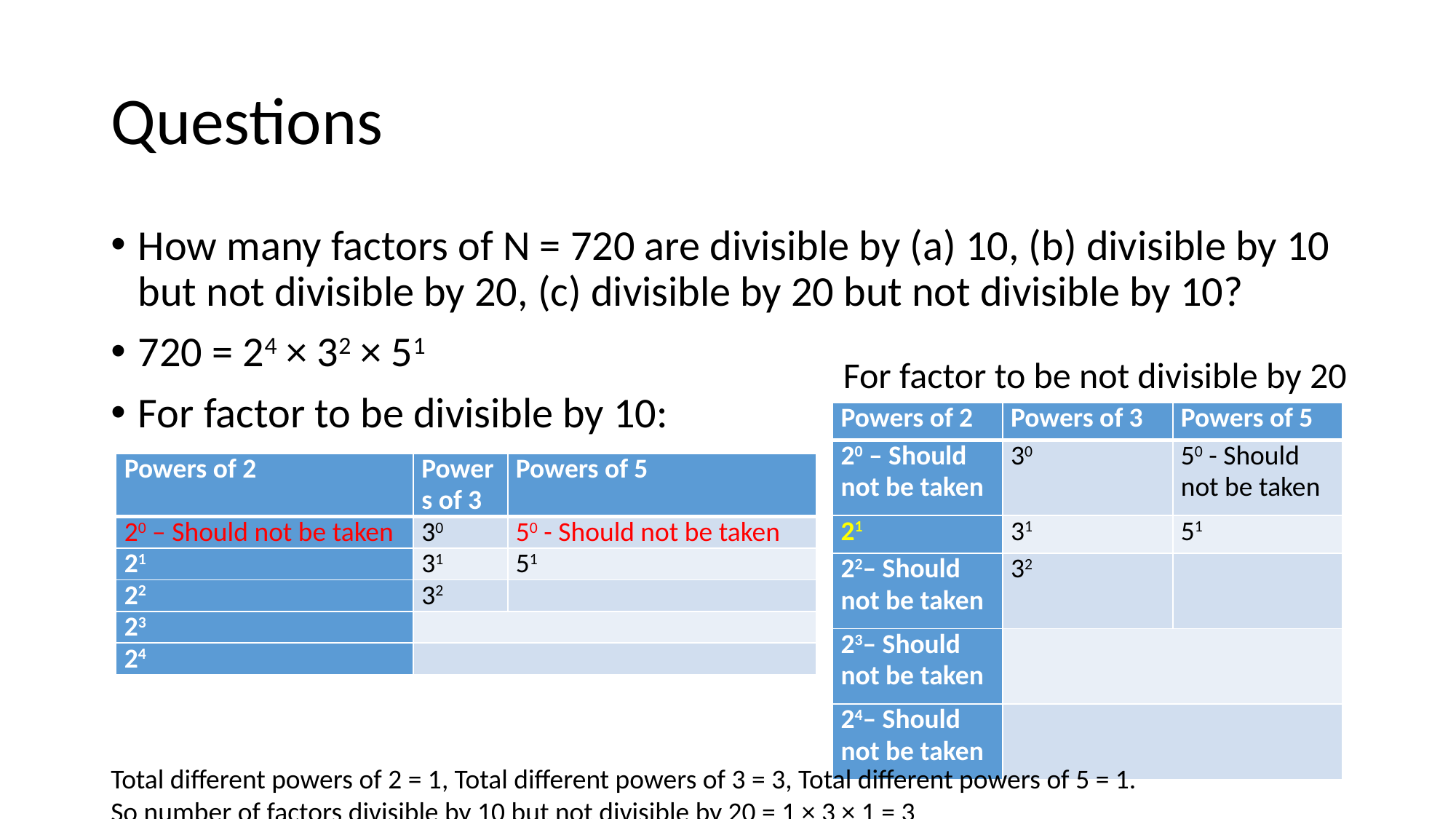

# Questions
How many factors of N = 720 are divisible by (a) 10, (b) divisible by 10 but not divisible by 20, (c) divisible by 20 but not divisible by 10?
720 = 24 × 32 × 51
For factor to be divisible by 10:

For factor to be not divisible by 20
| Powers of 2 | Powers of 3 | Powers of 5 |
| --- | --- | --- |
| 20 – Should not be taken | 30 | 50 - Should not be taken |
| 21 | 31 | 51 |
| 22– Should not be taken | 32 |  |
| 23– Should not be taken |  |  |
| 24– Should not be taken |  |  |
| Powers of 2 | Powers of 3 | Powers of 5 |
| --- | --- | --- |
| 20 – Should not be taken | 30 | 50 - Should not be taken |
| 21 | 31 | 51 |
| 22 | 32 |  |
| 23 |  |  |
| 24 |  |  |
Total different powers of 2 = 1, Total different powers of 3 = 3, Total different powers of 5 = 1.
So number of factors divisible by 10 but not divisible by 20 = 1 × 3 × 1 = 3